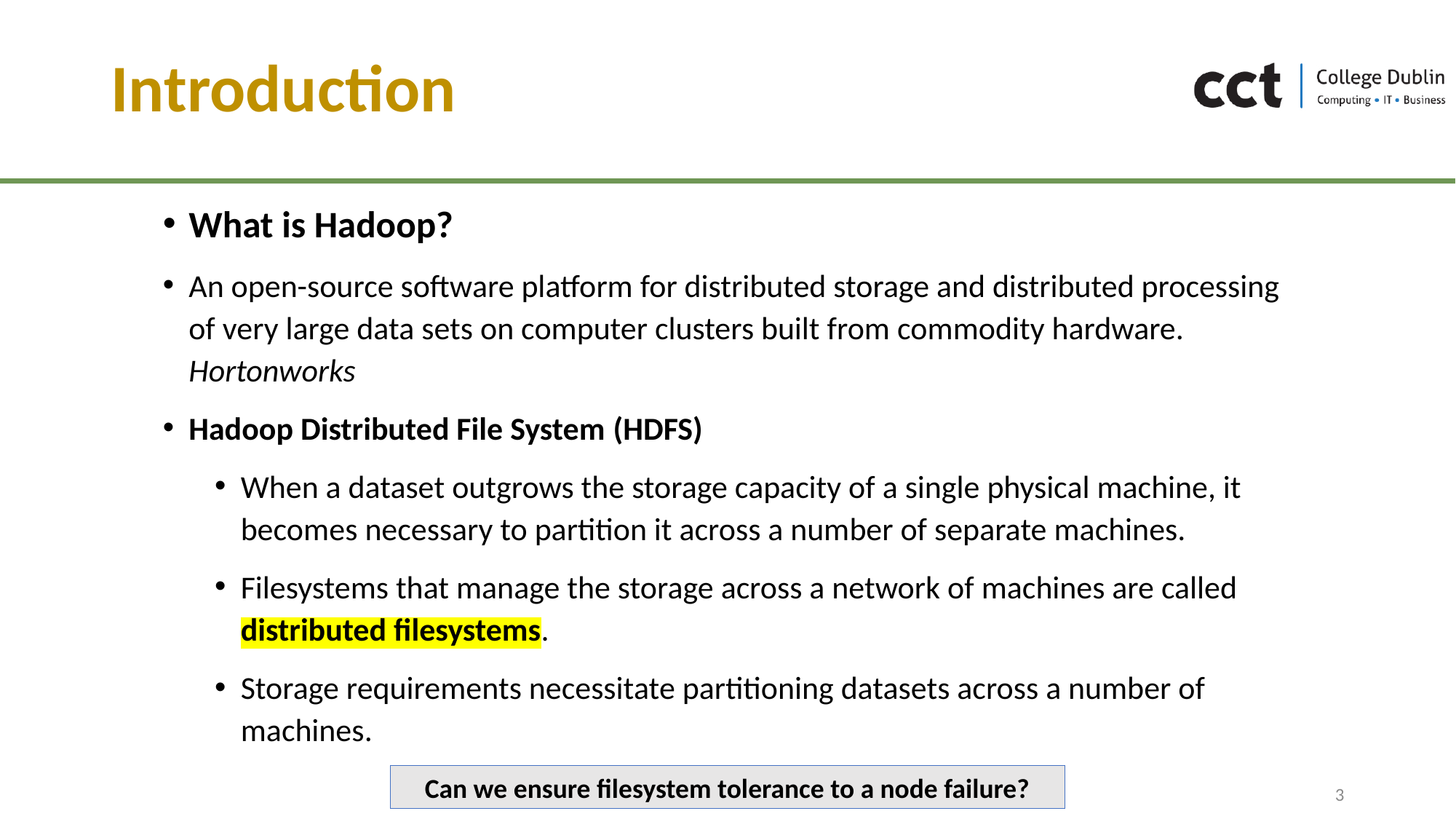

# Introduction
What is Hadoop?
An open-source software platform for distributed storage and distributed processing of very large data sets on computer clusters built from commodity hardware. Hortonworks
Hadoop Distributed File System (HDFS)
When a dataset outgrows the storage capacity of a single physical machine, it becomes necessary to partition it across a number of separate machines.
Filesystems that manage the storage across a network of machines are called distributed filesystems.
Storage requirements necessitate partitioning datasets across a number of machines.
Can we ensure filesystem tolerance to a node failure?
3